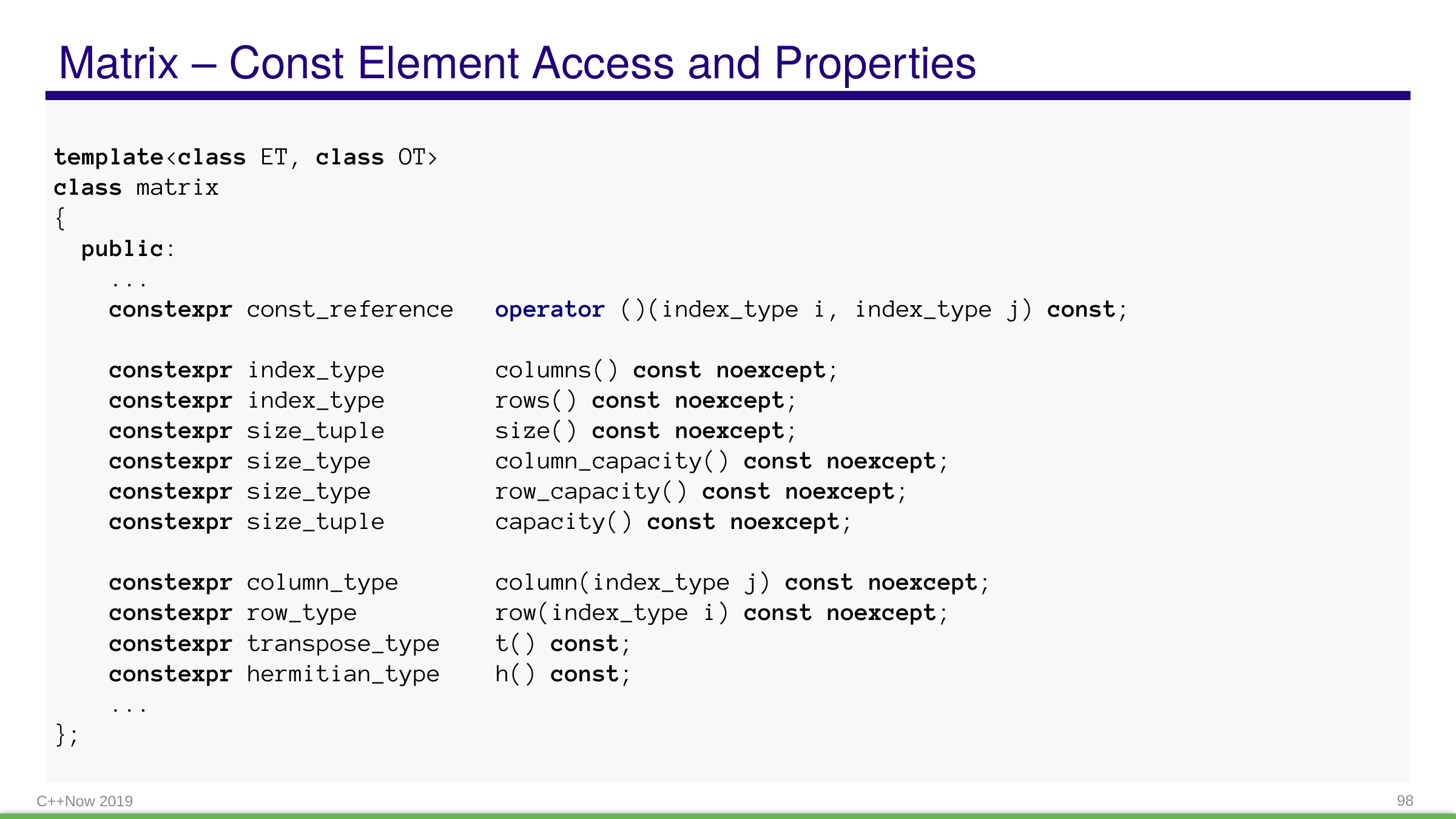

# Matrix – Const Element Access and Properties

template<class ET, class OT>
class matrix
{
  public:
    ...
    constexpr const_reference   operator ()(index_type i, index_type j) const;

    constexpr index_type        columns() const noexcept;
    constexpr index_type        rows() const noexcept;
    constexpr size_tuple        size() const noexcept;
    constexpr size_type         column_capacity() const noexcept;
    constexpr size_type         row_capacity() const noexcept;
    constexpr size_tuple        capacity() const noexcept;

    constexpr column_type       column(index_type j) const noexcept;
    constexpr row_type          row(index_type i) const noexcept;
    constexpr transpose_type    t() const;
    constexpr hermitian_type    h() const;
    ...
};
C++Now 2019
98